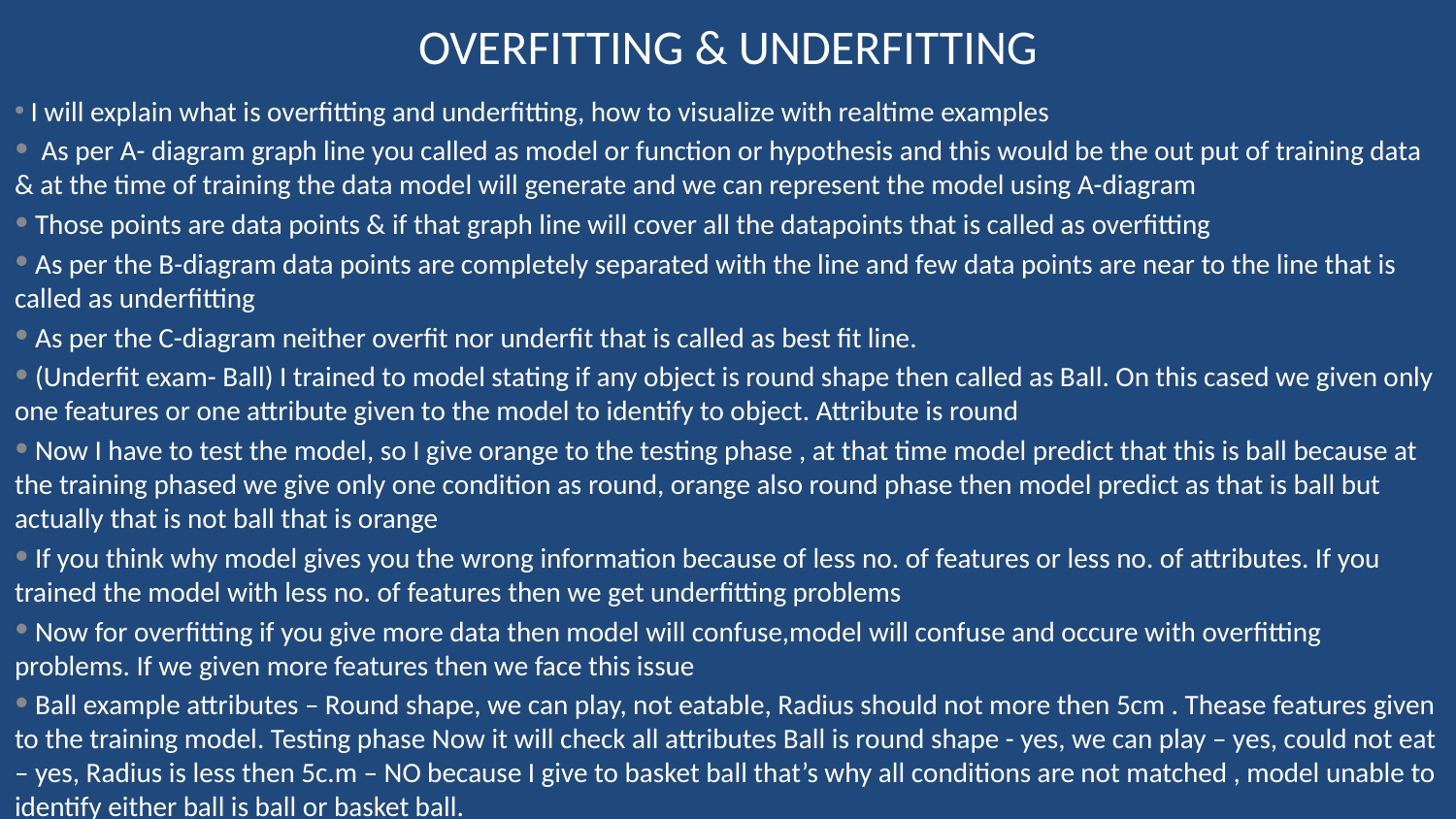

# OVERFITTING & UNDERFITTING

 I will explain what is overfitting and underfitting, how to visualize with realtime examples
  As per A- diagram graph line you called as model or function or hypothesis and this would be the out put of training data & at the time of training the data model will generate and we can represent the model using A-diagram
 Those points are data points & if that graph line will cover all the datapoints that is called as overfitting
 As per the B-diagram data points are completely separated with the line and few data points are near to the line that is called as underfitting
 As per the C-diagram neither overfit nor underfit that is called as best fit line.
 (Underfit exam- Ball) I trained to model stating if any object is round shape then called as Ball. On this cased we given only one features or one attribute given to the model to identify to object. Attribute is round
 Now I have to test the model, so I give orange to the testing phase , at that time model predict that this is ball because at the training phased we give only one condition as round, orange also round phase then model predict as that is ball but actually that is not ball that is orange
 If you think why model gives you the wrong information because of less no. of features or less no. of attributes. If you trained the model with less no. of features then we get underfitting problems
 Now for overfitting if you give more data then model will confuse,model will confuse and occure with overfitting problems. If we given more features then we face this issue
 Ball example attributes – Round shape, we can play, not eatable, Radius should not more then 5cm . Thease features given to the training model. Testing phase Now it will check all attributes Ball is round shape - yes, we can play – yes, could not eat – yes, Radius is less then 5c.m – NO because I give to basket ball that’s why all conditions are not matched , model unable to identify either ball is ball or basket ball.